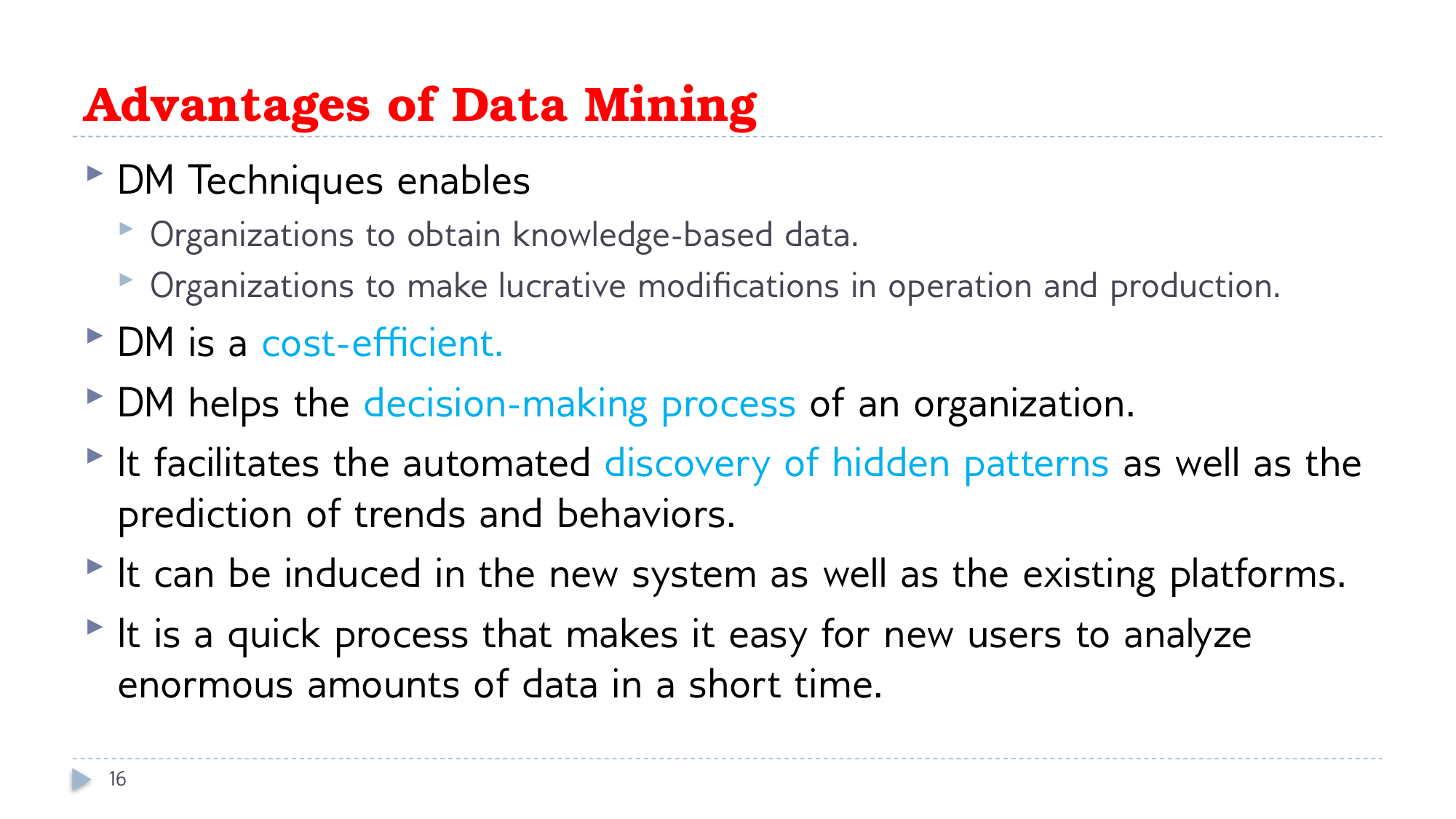

# Advantages of Data Mining
DM Techniques enables
Organizations to obtain knowledge-based data.
Organizations to make lucrative modifications in operation and production.
DM is a cost-efficient.
DM helps the decision-making process of an organization.
It facilitates the automated discovery of hidden patterns as well as the prediction of trends and behaviors.
It can be induced in the new system as well as the existing platforms.
It is a quick process that makes it easy for new users to analyze enormous amounts of data in a short time.
16